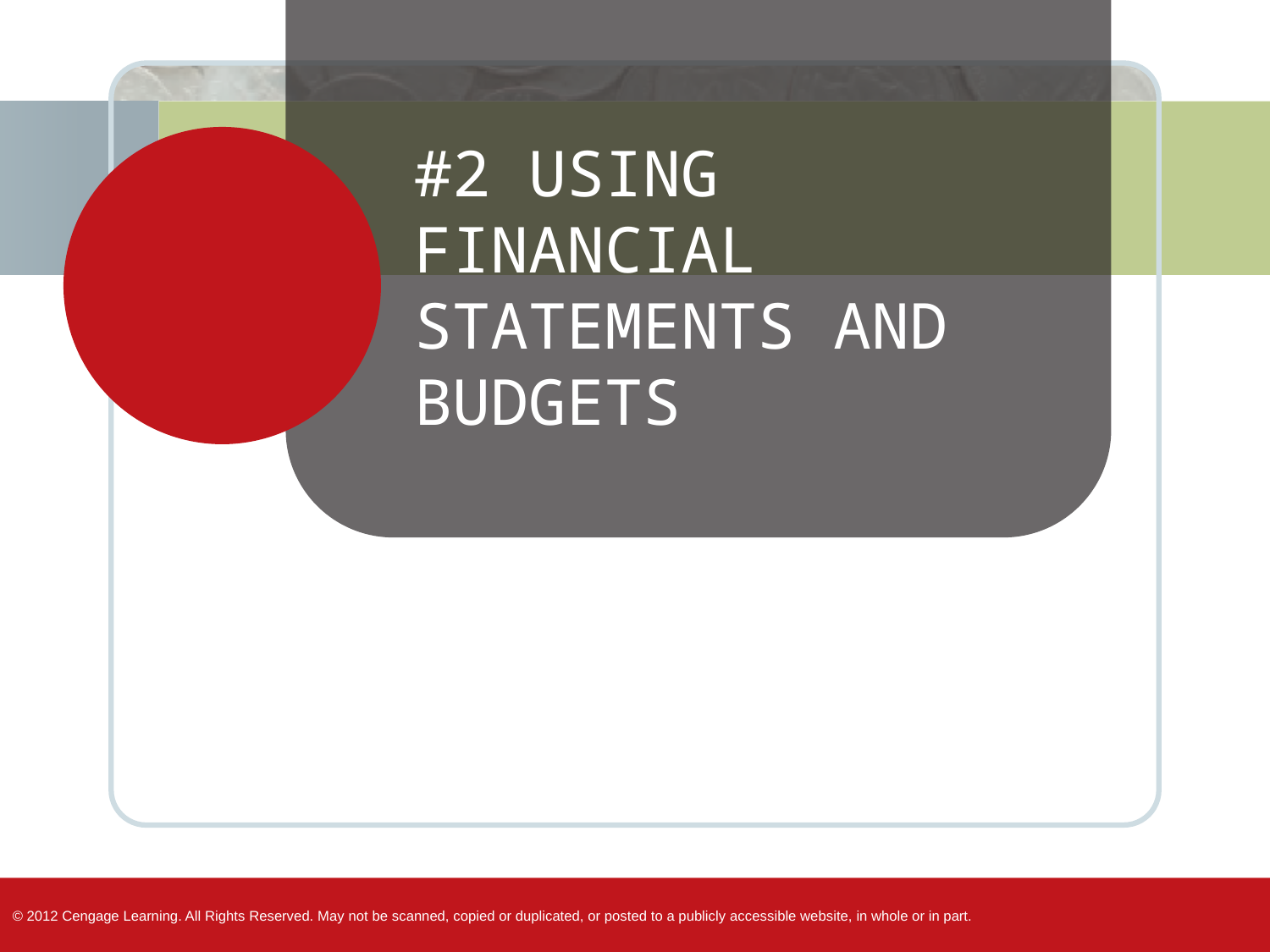

# #2 USING FINANCIAL STATEMENTS AND BUDGETS